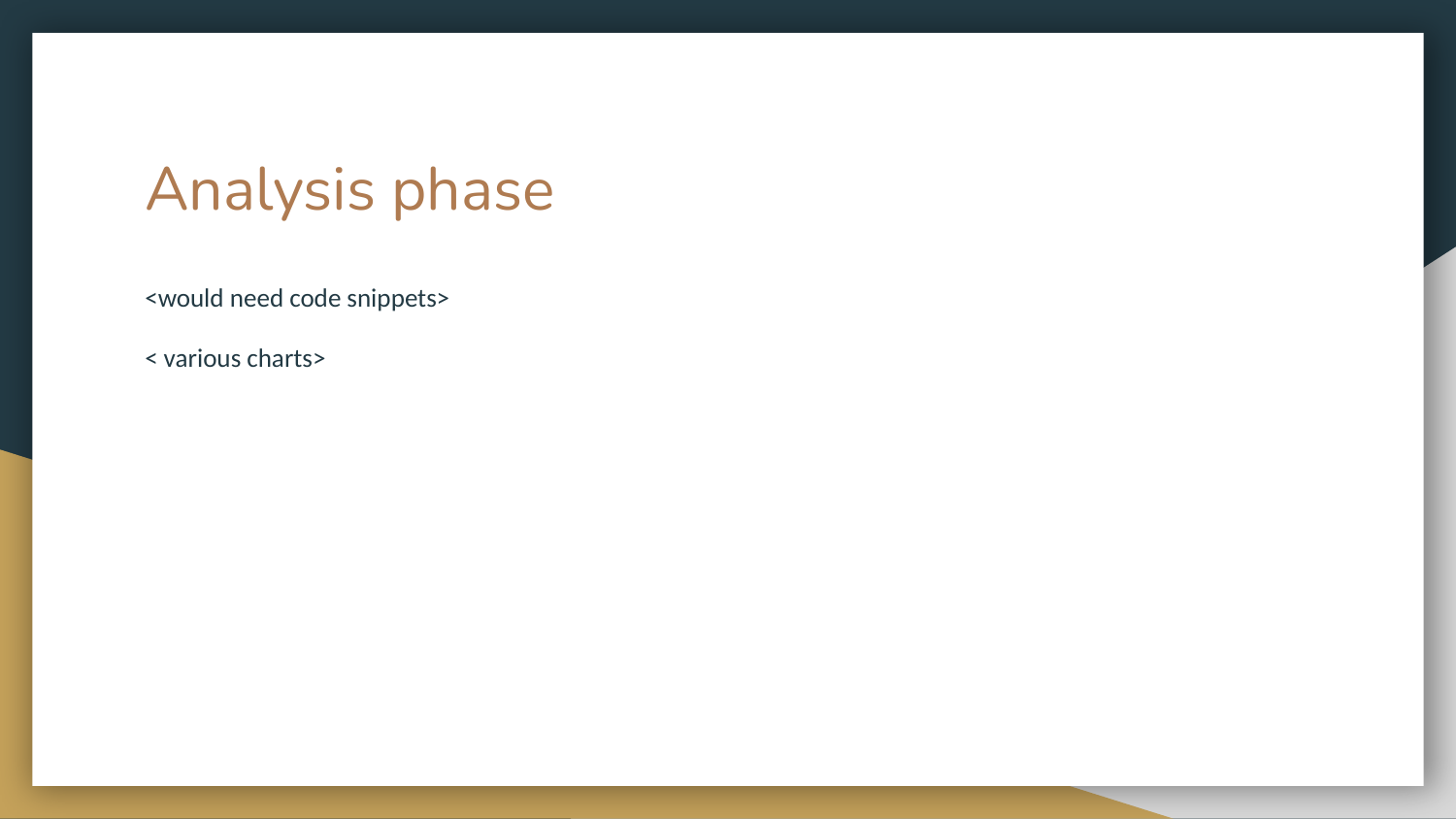

# Analysis phase
<would need code snippets>
< various charts>